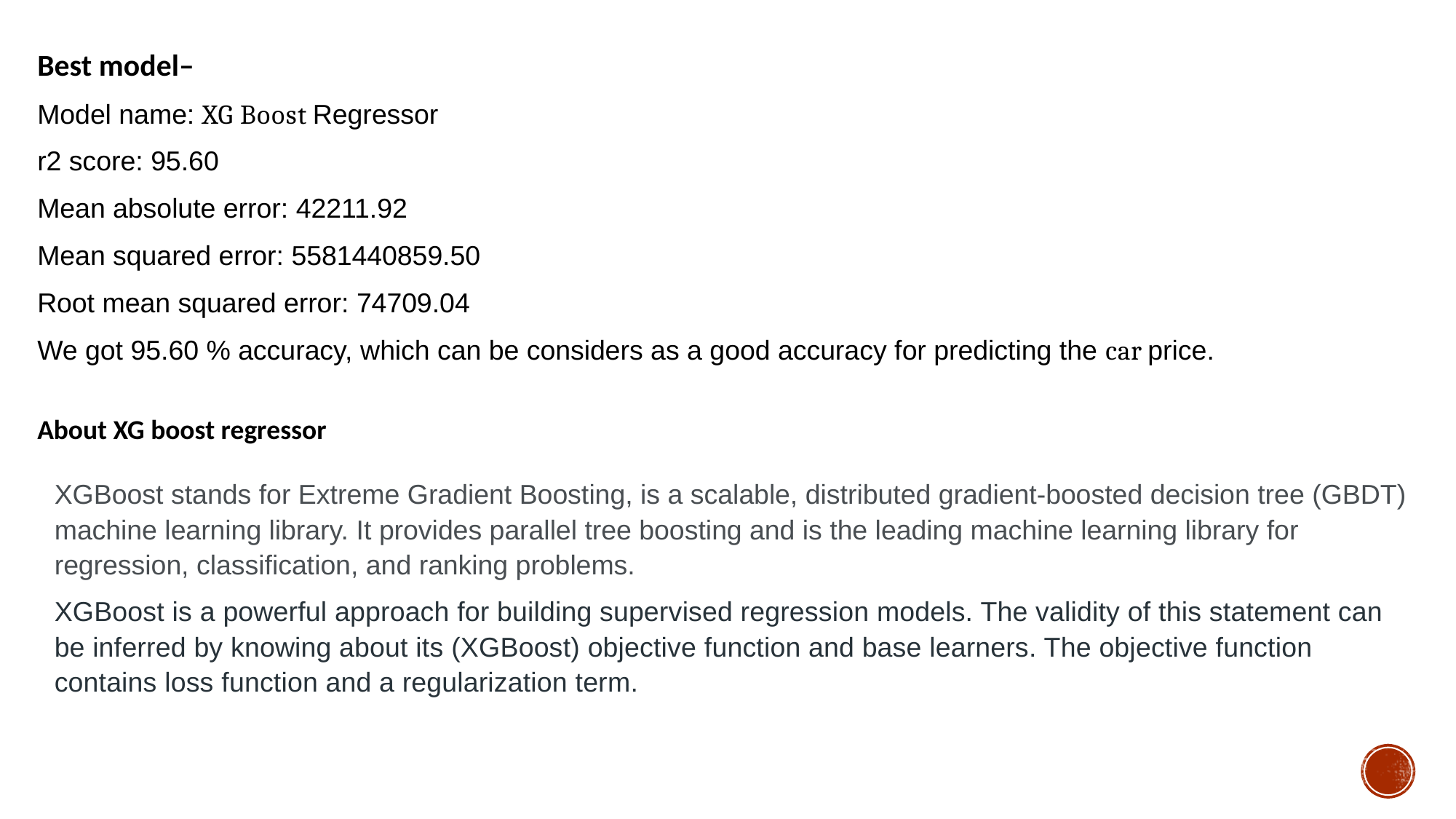

Best model–
Model name: XG Boost Regressor
r2 score: 95.60
Mean absolute error: 42211.92
Mean squared error: 5581440859.50
Root mean squared error: 74709.04
We got 95.60 % accuracy, which can be considers as a good accuracy for predicting the car price.

About XG boost regressor
XGBoost stands for Extreme Gradient Boosting, is a scalable, distributed gradient-boosted decision tree (GBDT) machine learning library. It provides parallel tree boosting and is the leading machine learning library for regression, classification, and ranking problems.
XGBoost is a powerful approach for building supervised regression models. The validity of this statement can be inferred by knowing about its (XGBoost) objective function and base learners. The objective function contains loss function and a regularization term.